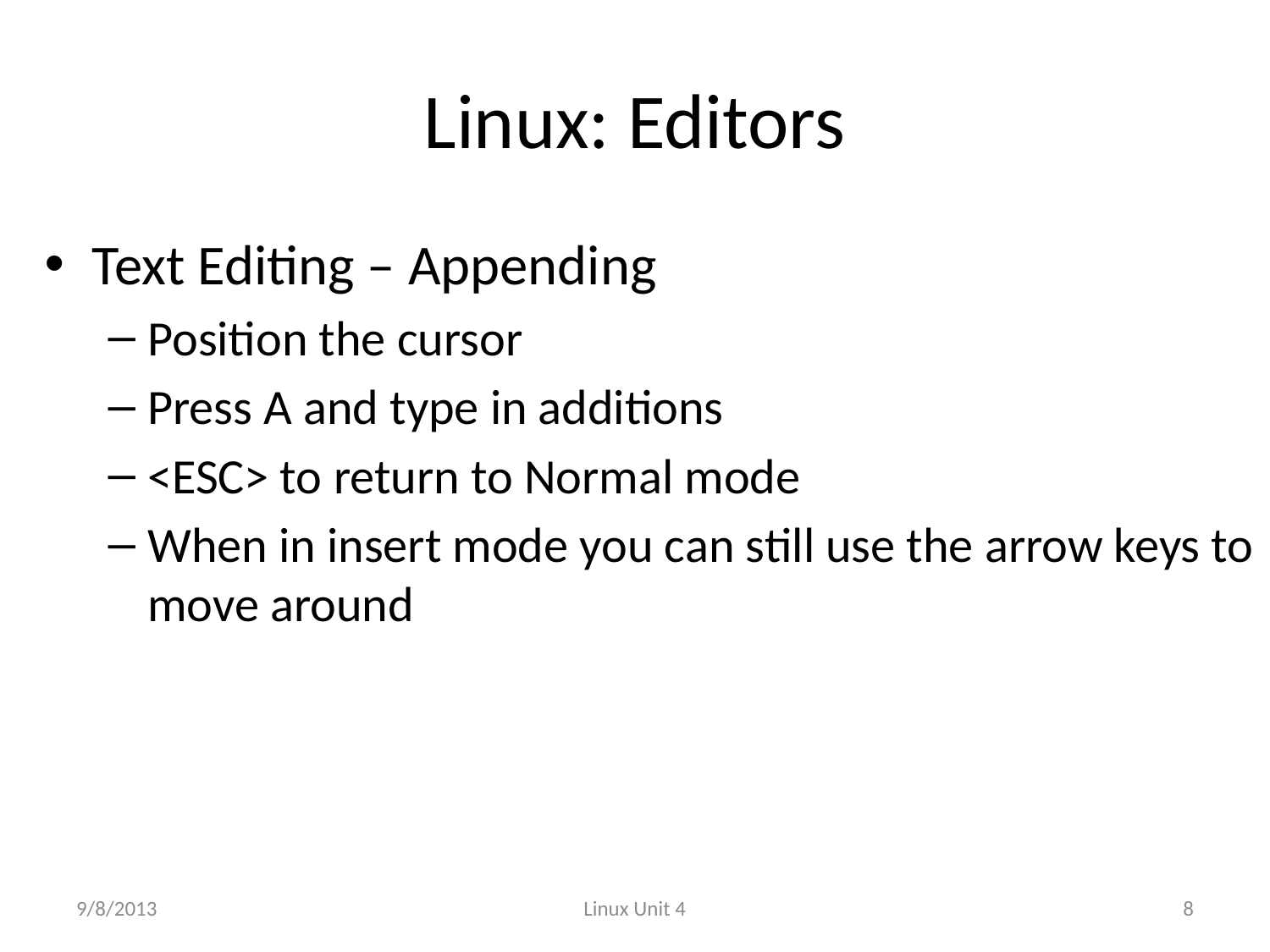

# Linux: Editors
Text Editing – Appending
Position the cursor
Press A and type in additions
<ESC> to return to Normal mode
When in insert mode you can still use the arrow keys to move around

9/8/2013
Linux Unit 4
8